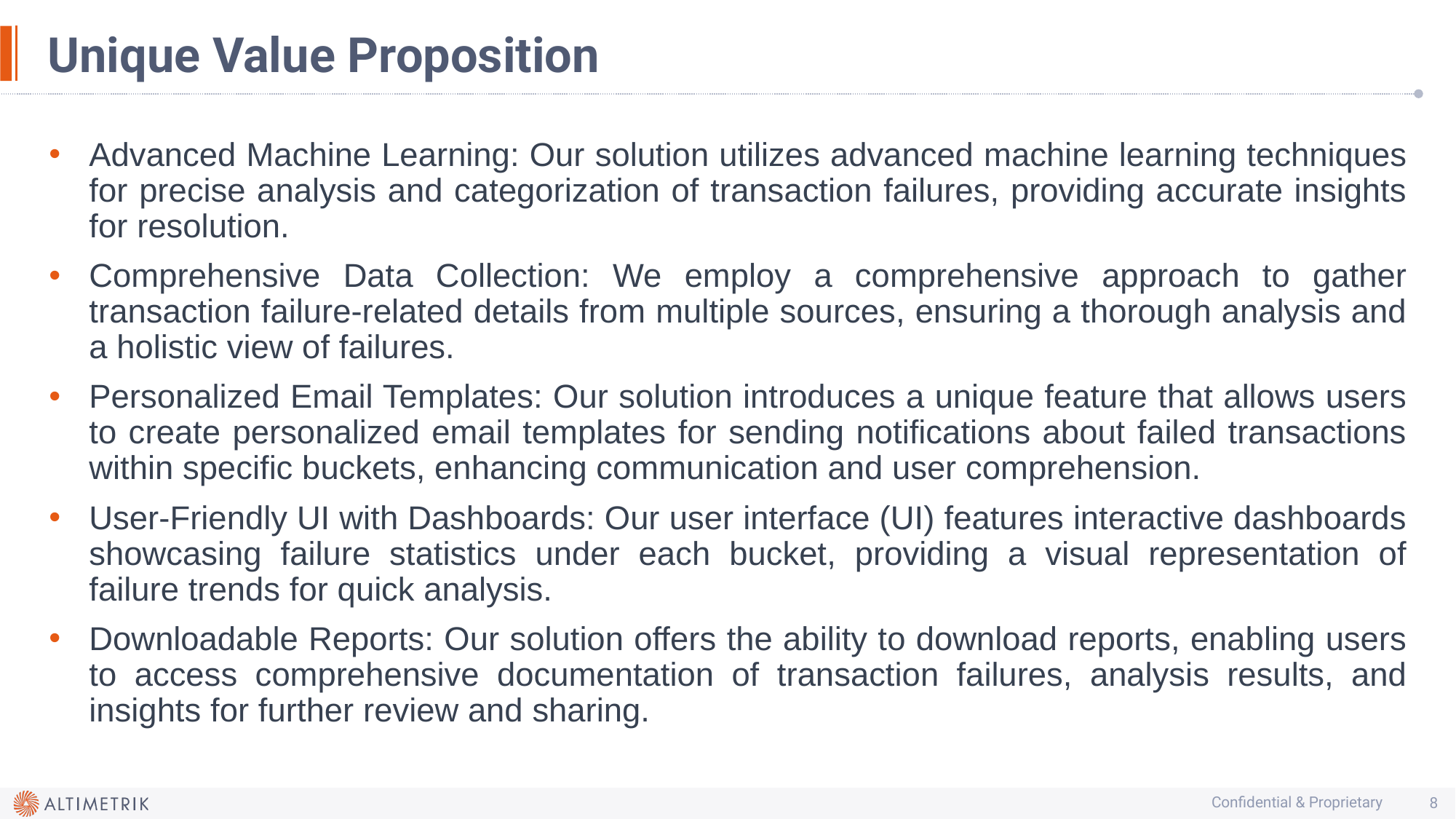

# Unique Value Proposition
Advanced Machine Learning: Our solution utilizes advanced machine learning techniques for precise analysis and categorization of transaction failures, providing accurate insights for resolution.
Comprehensive Data Collection: We employ a comprehensive approach to gather transaction failure-related details from multiple sources, ensuring a thorough analysis and a holistic view of failures.
Personalized Email Templates: Our solution introduces a unique feature that allows users to create personalized email templates for sending notifications about failed transactions within specific buckets, enhancing communication and user comprehension.
User-Friendly UI with Dashboards: Our user interface (UI) features interactive dashboards showcasing failure statistics under each bucket, providing a visual representation of failure trends for quick analysis.
Downloadable Reports: Our solution offers the ability to download reports, enabling users to access comprehensive documentation of transaction failures, analysis results, and insights for further review and sharing.